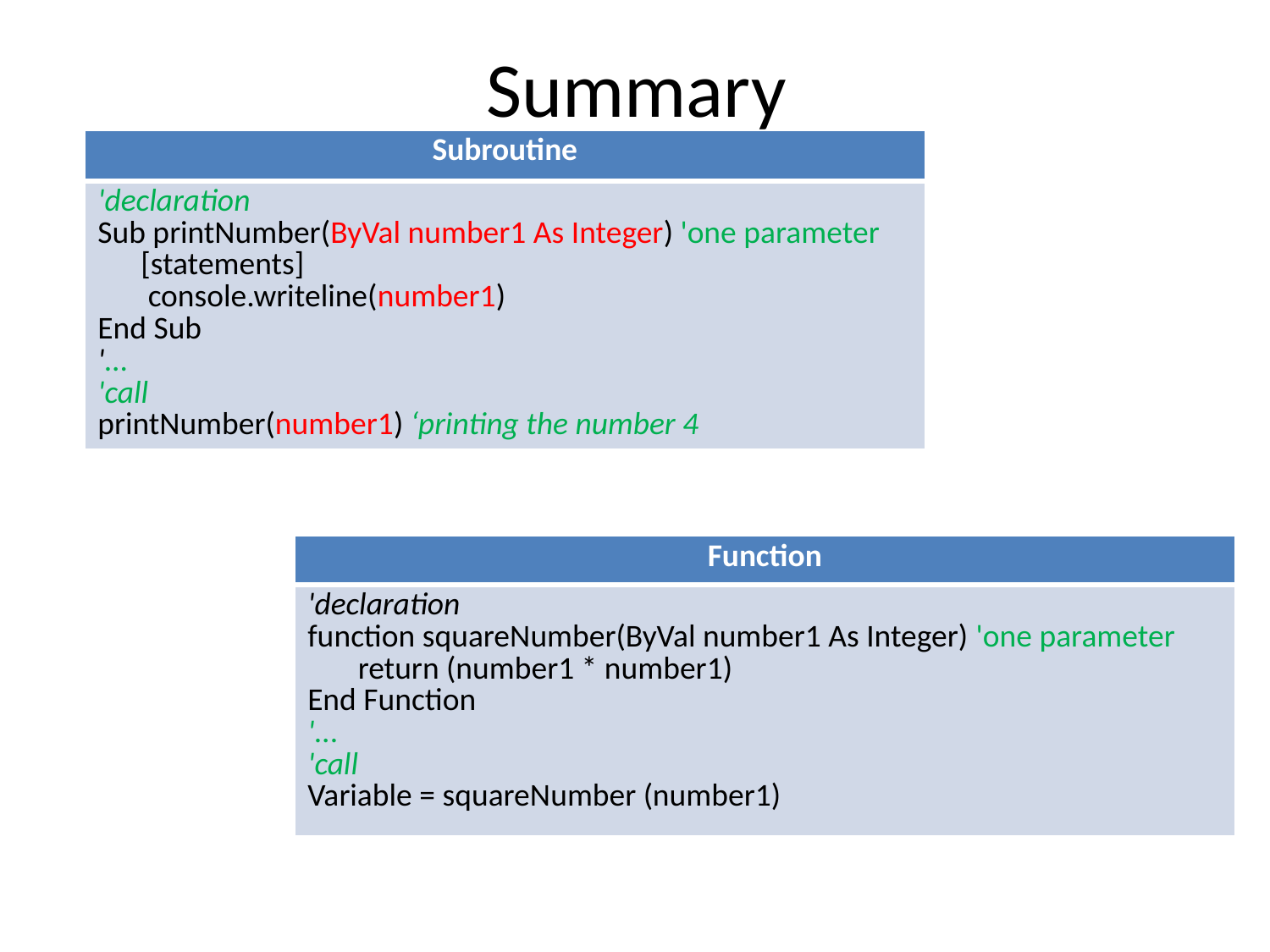

# Summary
| Subroutine |
| --- |
| 'declaration Sub printNumber(ByVal number1 As Integer) 'one parameter [statements] console.writeline(number1) End Sub '... 'call printNumber(number1) ‘printing the number 4 |

| Function |
| --- |
| 'declaration function squareNumber(ByVal number1 As Integer) 'one parameter return (number1 \* number1) End Function '... 'call Variable = squareNumber (number1) |